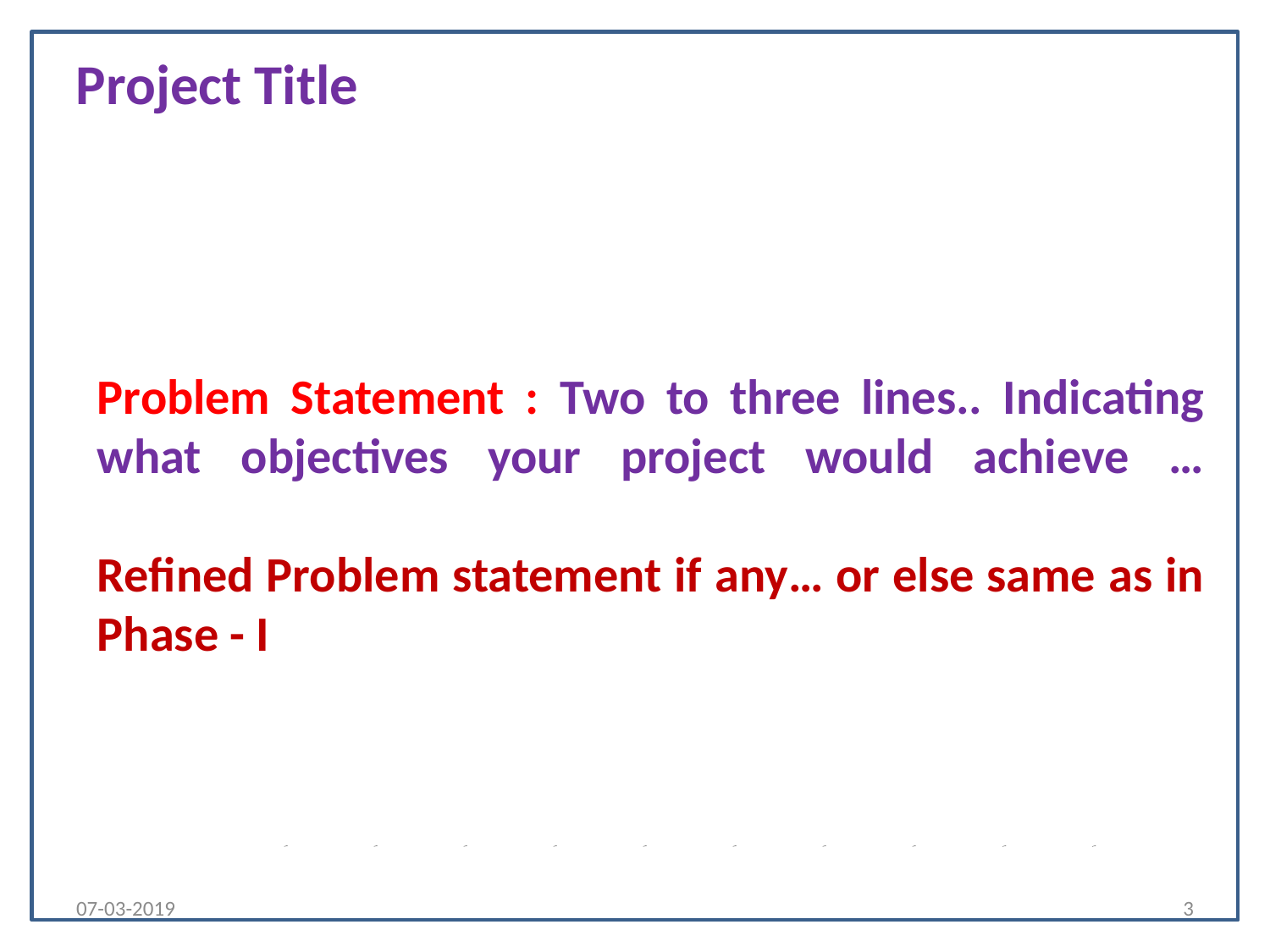

Project Title

# Problem Statement : Two to three lines.. Indicating what objectives your project would achieve … Refined Problem statement if any… or else same as in Phase - I

07-03-2019
3